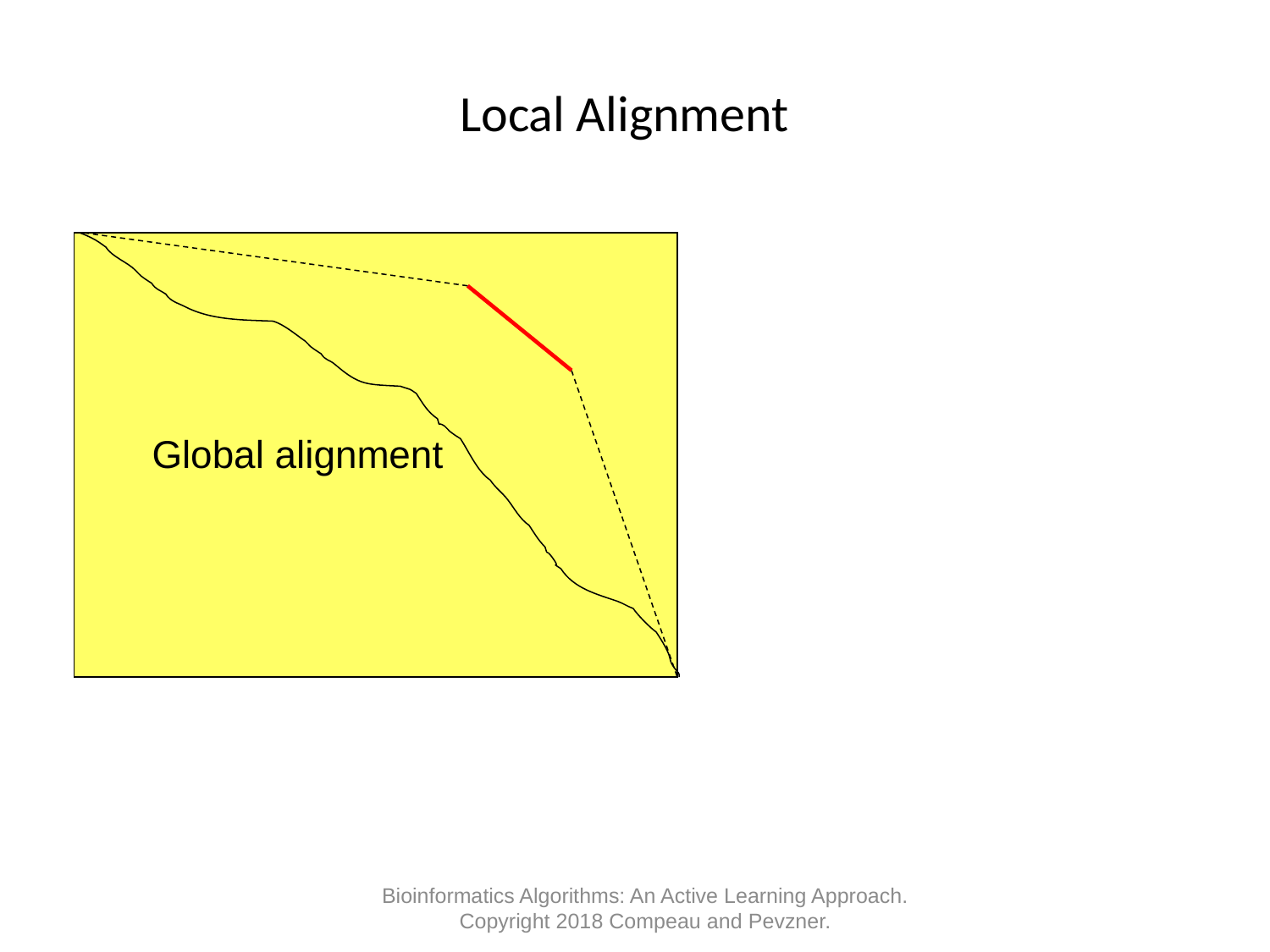

# Local Alignment

Global alignment
Bioinformatics Algorithms: An Active Learning Approach. Copyright 2018 Compeau and Pevzner.